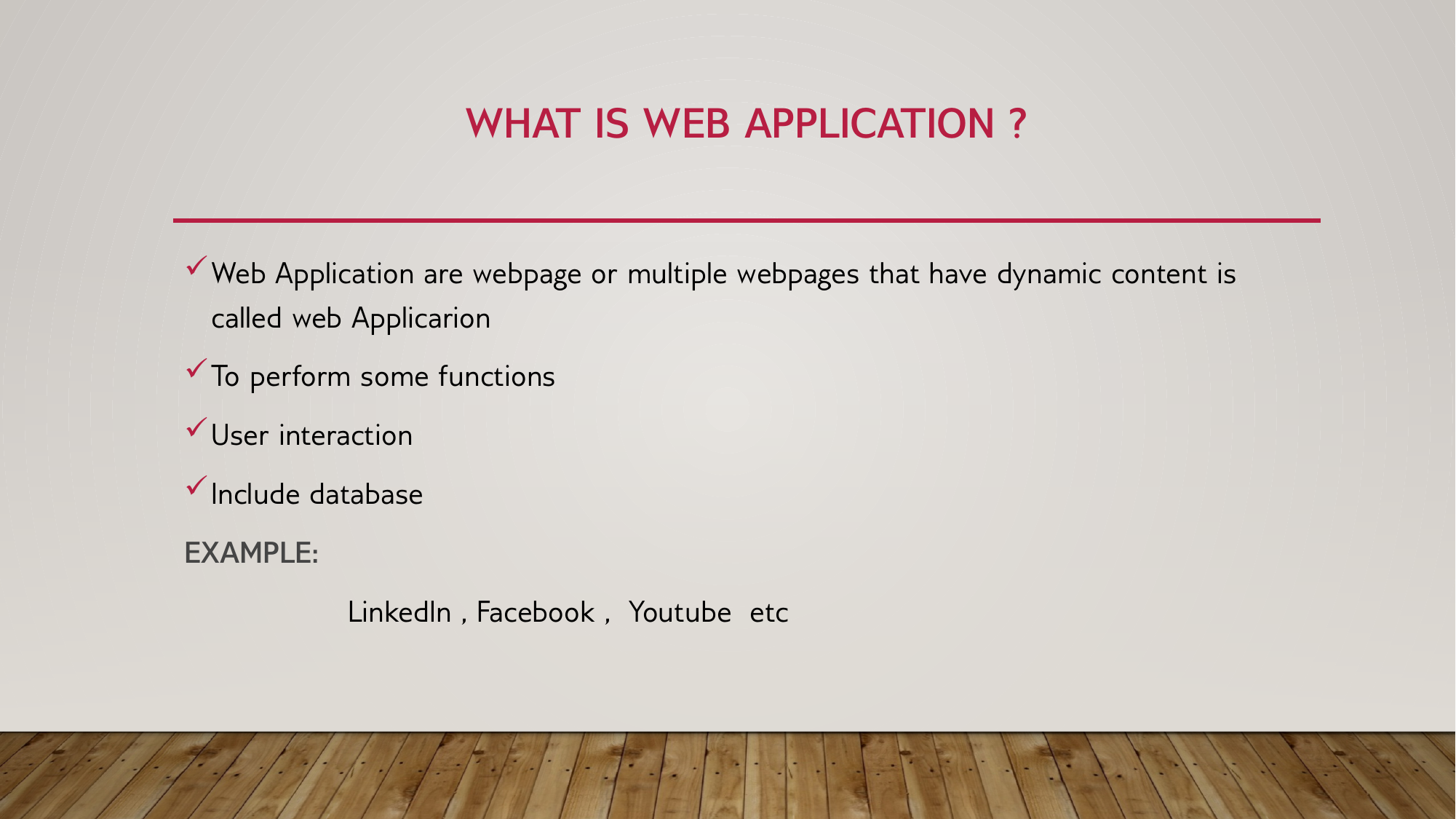

# What is web application ?
Web Application are webpage or multiple webpages that have dynamic content is called web Applicarion
To perform some functions
User interaction
Include database
EXAMPLE:
                  LinkedIn , Facebook ,  Youtube  etc